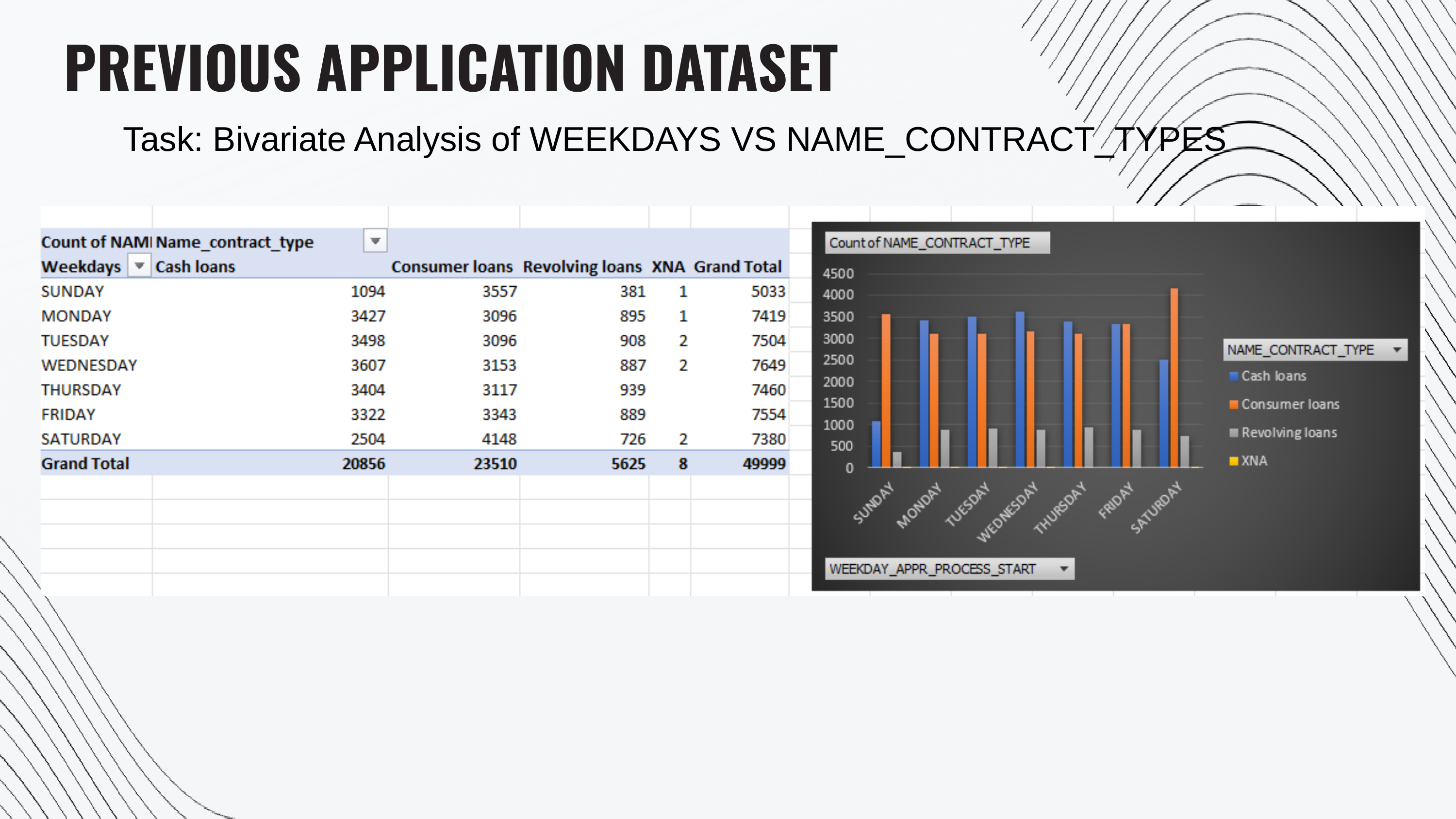

PREVIOUS APPLICATION DATASET

Task: Bivariate Analysis of WEEKDAYS VS NAME_CONTRACT_TYPES